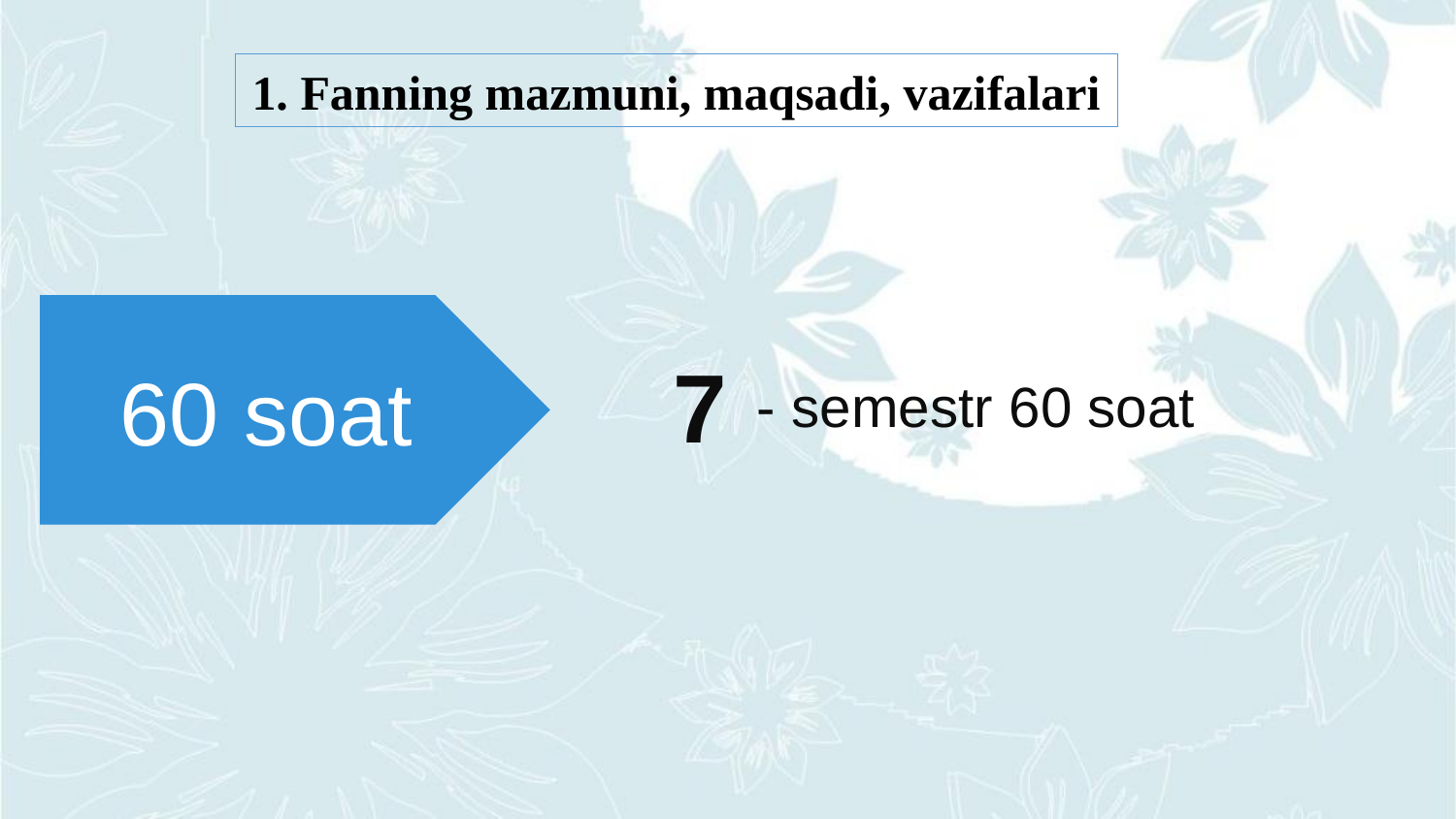

1. Fanning mazmuni, maqsadi, vazifalari
60 soat
7
- semestr 60 soat